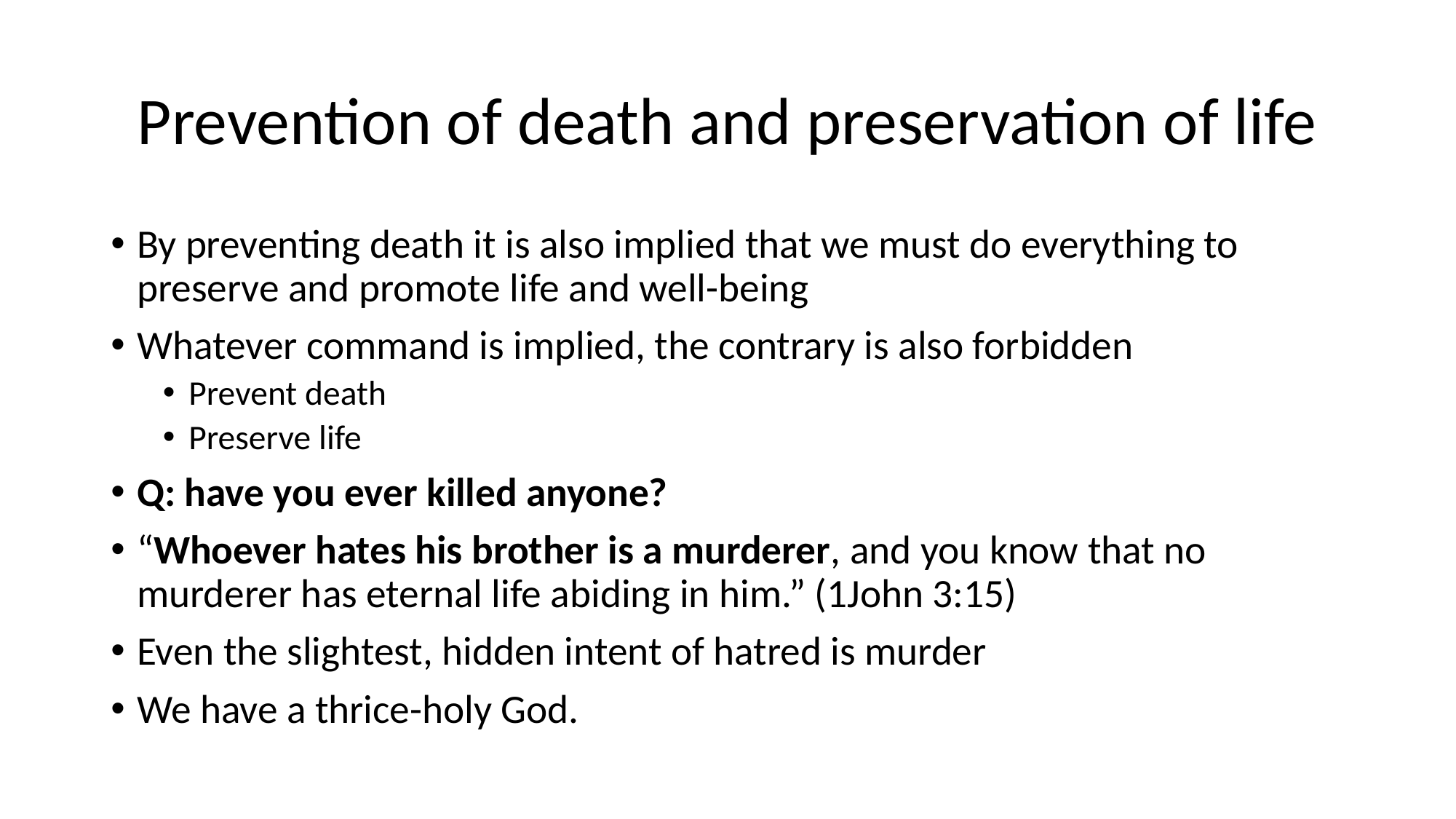

# Prevention of death and preservation of life
By preventing death it is also implied that we must do everything to preserve and promote life and well-being
Whatever command is implied, the contrary is also forbidden
Prevent death
Preserve life
Q: have you ever killed anyone?
“Whoever hates his brother is a murderer, and you know that no murderer has eternal life abiding in him.” (1John 3:15)
Even the slightest, hidden intent of hatred is murder
We have a thrice-holy God.